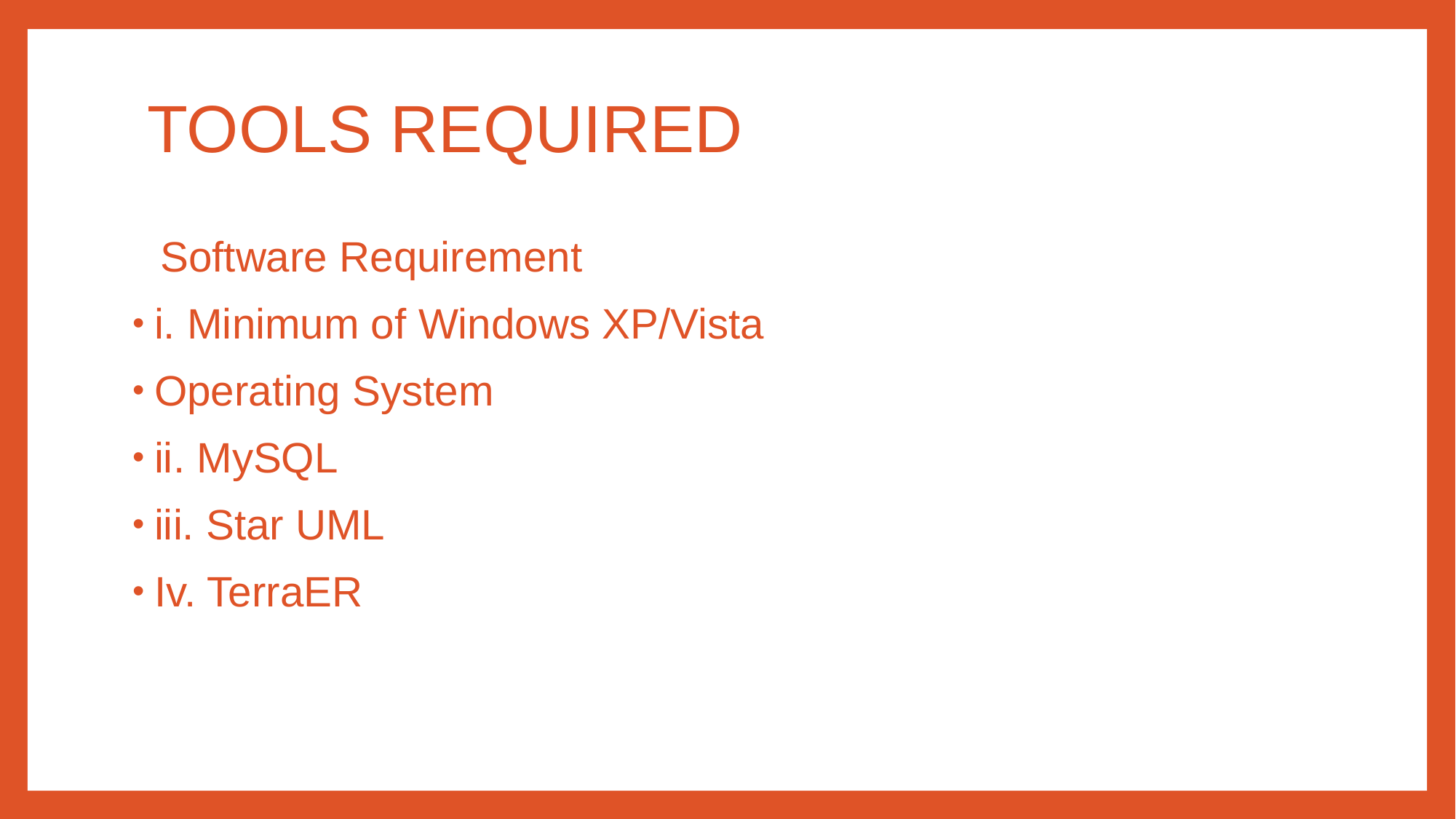

# TOOLS REQUIRED
   Software Requirement
i. Minimum of Windows XP/Vista
Operating System
ii. MySQL
iii. Star UML
Iv. TerraER